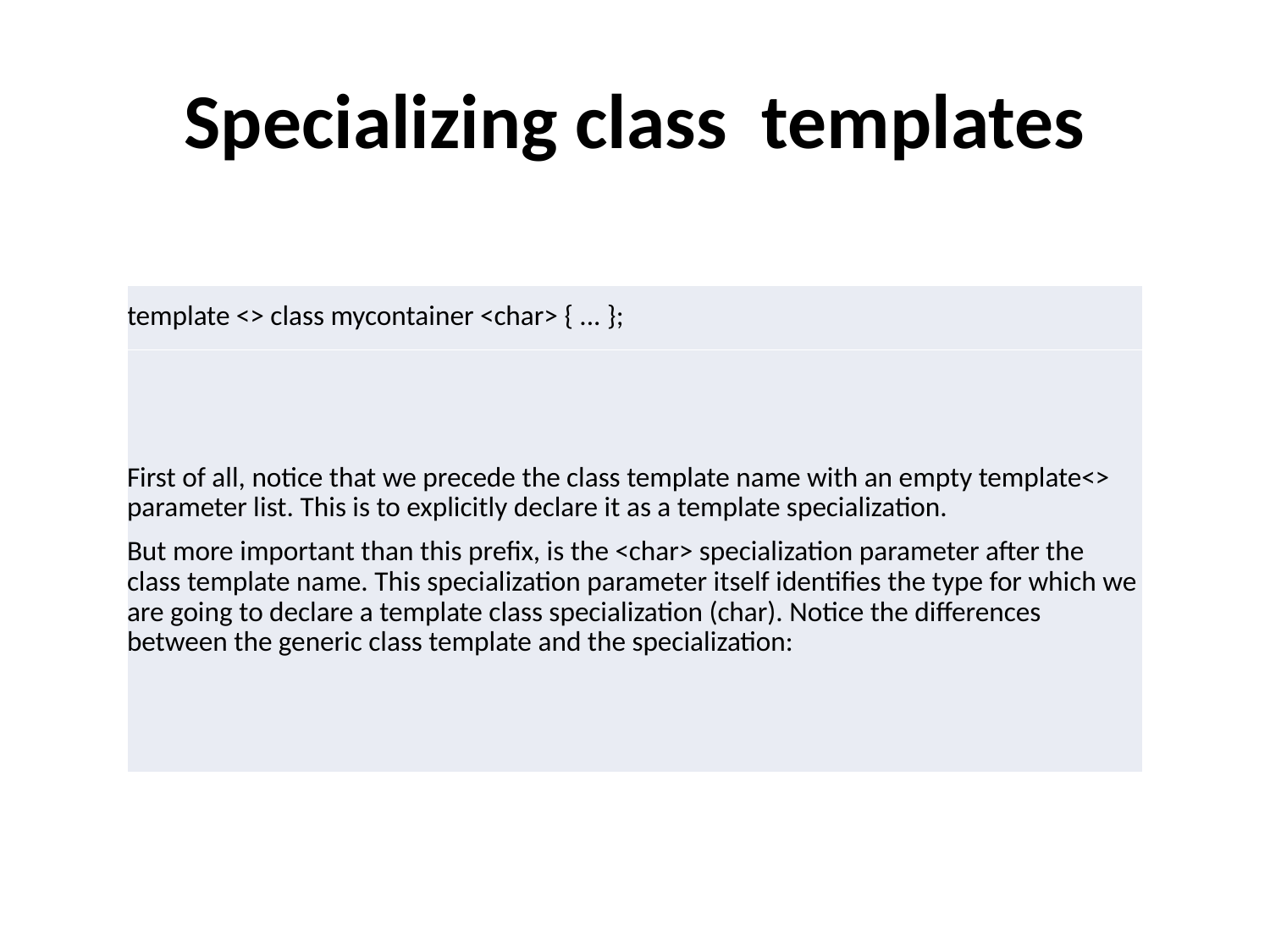

# Specializing class  templates
| template <> class mycontainer <char> { ... }; |
| --- |
| First of all, notice that we precede the class template name with an empty template<> parameter list. This is to explicitly declare it as a template specialization. But more important than this prefix, is the <char> specialization parameter after the class template name. This specialization parameter itself identifies the type for which we are going to declare a template class specialization (char). Notice the differences between the generic class template and the specialization: |